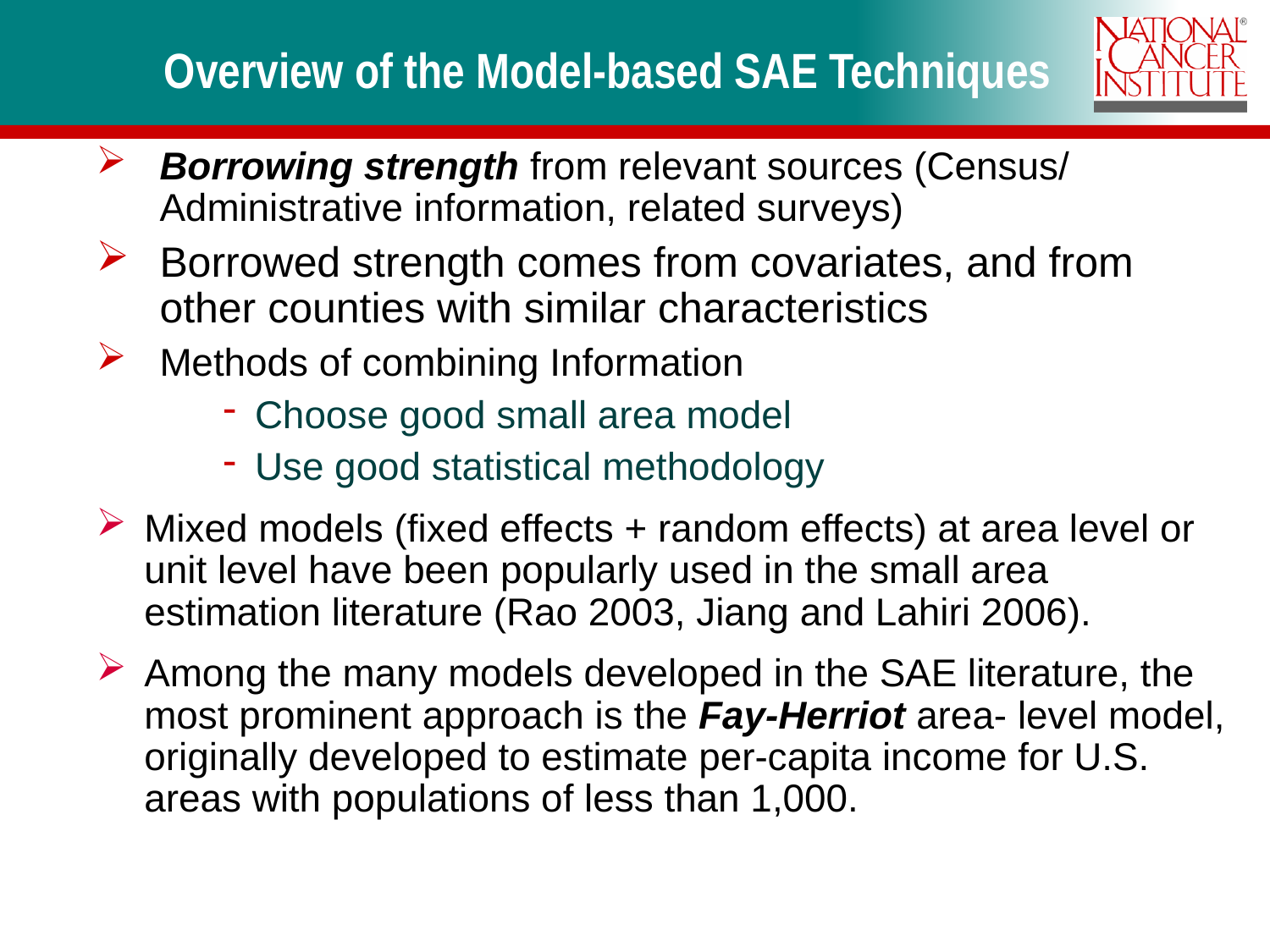

# Overview of the Model-based SAE Techniques
Borrowing strength from relevant sources (Census/ Administrative information, related surveys)
Borrowed strength comes from covariates, and from other counties with similar characteristics
Methods of combining Information
Choose good small area model
Use good statistical methodology
Mixed models (fixed effects + random effects) at area level or unit level have been popularly used in the small area estimation literature (Rao 2003, Jiang and Lahiri 2006).
Among the many models developed in the SAE literature, the most prominent approach is the Fay-Herriot area- level model, originally developed to estimate per-capita income for U.S. areas with populations of less than 1,000.